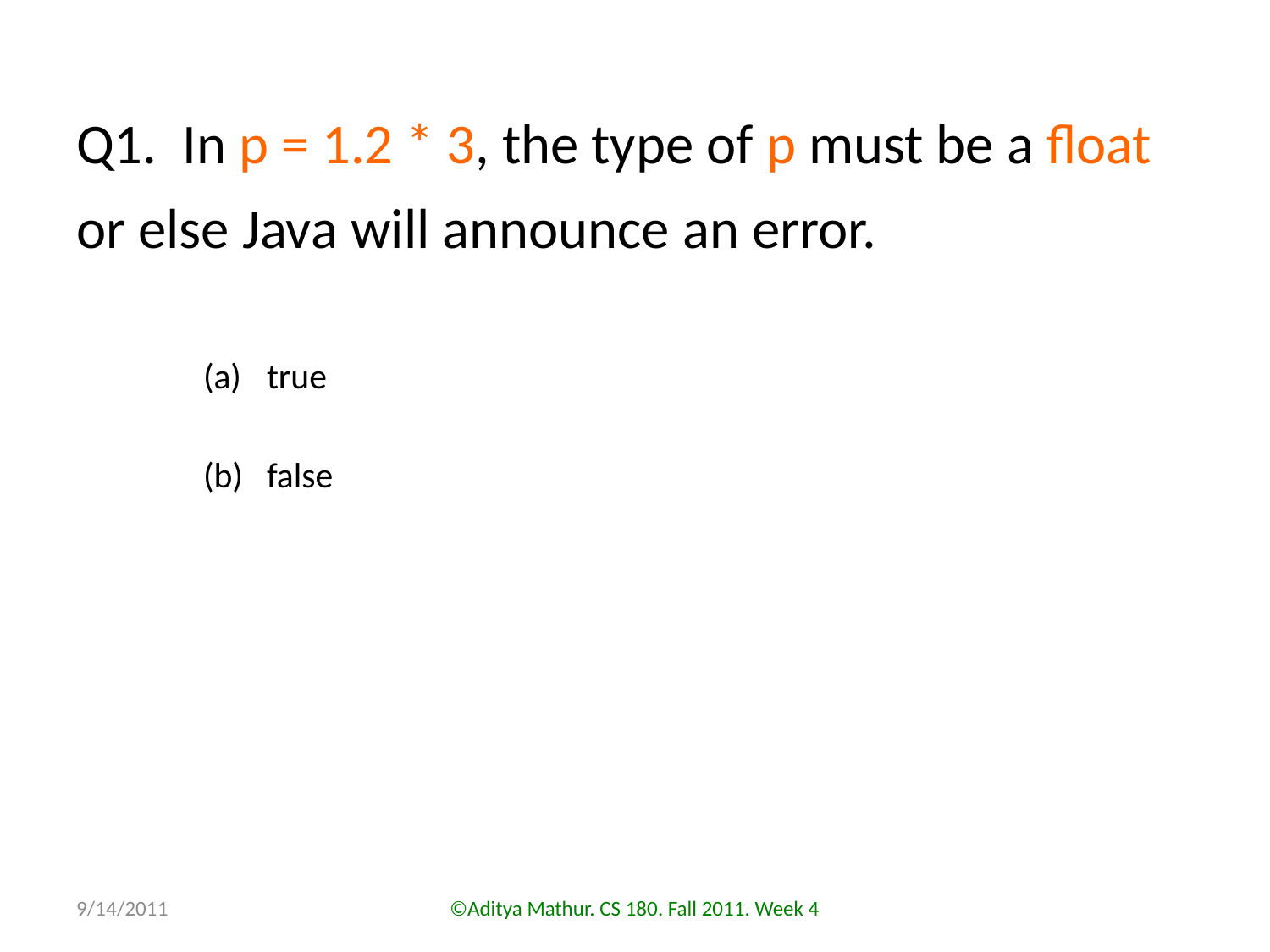

# Q1.  In p = 1.2 * 3, the type of p must be a float or else Java will announce an error.
true

false

9/14/2011
©Aditya Mathur. CS 180. Fall 2011. Week 4